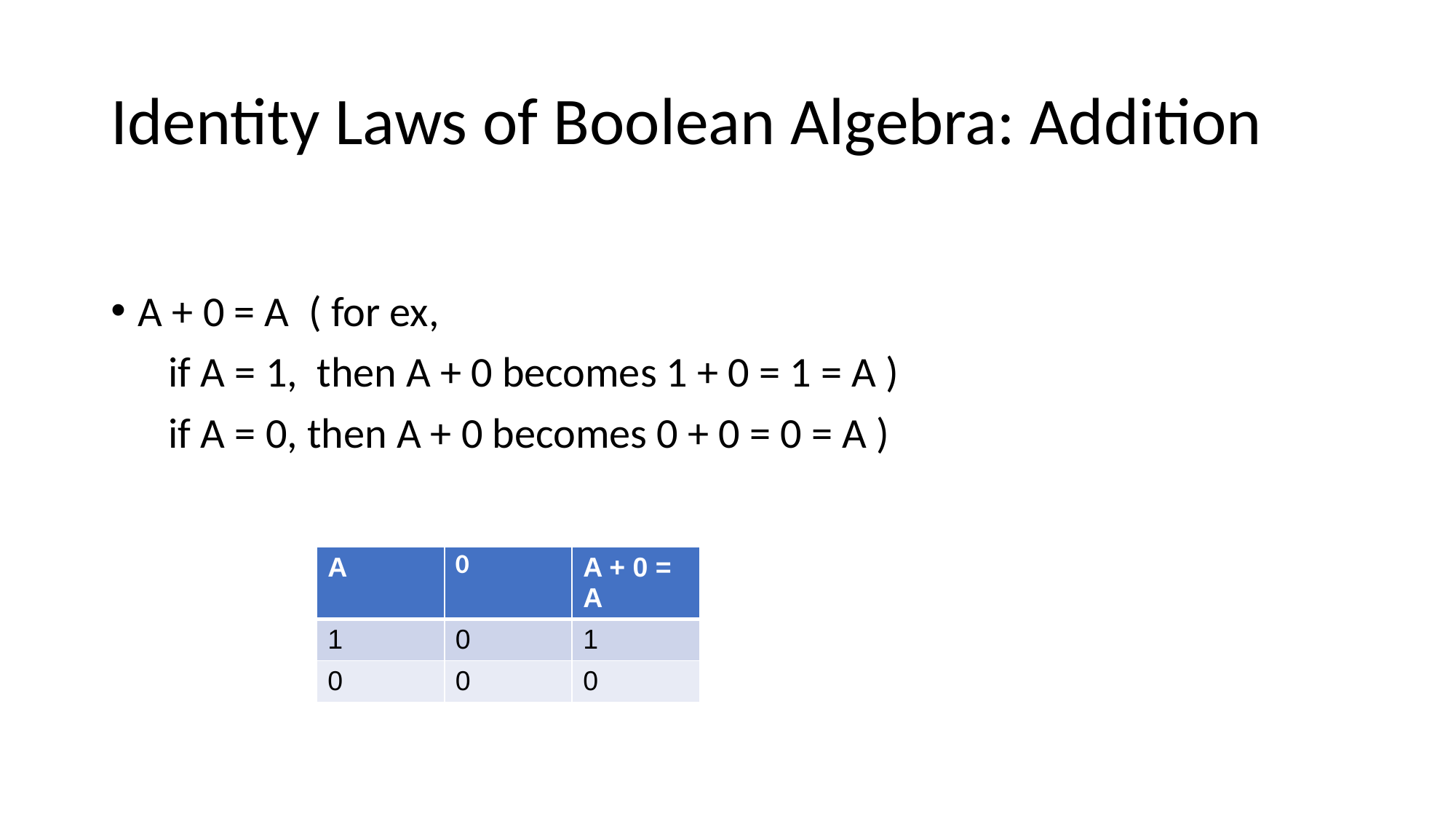

# Identity Laws of Boolean Algebra: Addition

A + 0 = A  ( for ex,
      if A = 1,  then A + 0 becomes 1 + 0 = 1 = A )
      if A = 0, then A + 0 becomes 0 + 0 = 0 = A )

| A | 0 | A + 0 = A |
| --- | --- | --- |
| 1 | 0 | 1 |
| 0 | 0 | 0 |